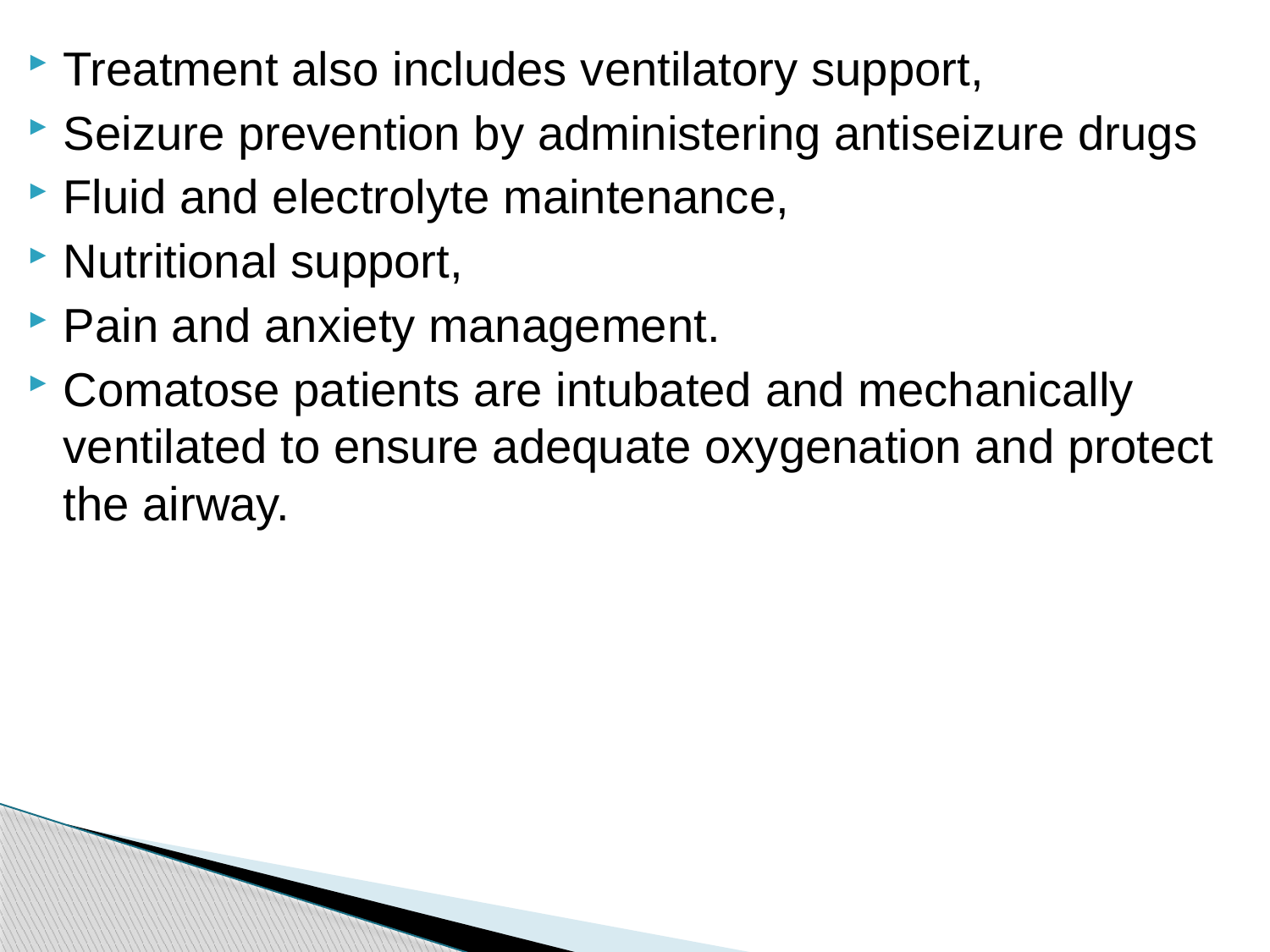

Treatment also includes ventilatory support,
Seizure prevention by administering antiseizure drugs
Fluid and electrolyte maintenance,
Nutritional support,
Pain and anxiety management.
Comatose patients are intubated and mechanically ventilated to ensure adequate oxygenation and protect the airway.